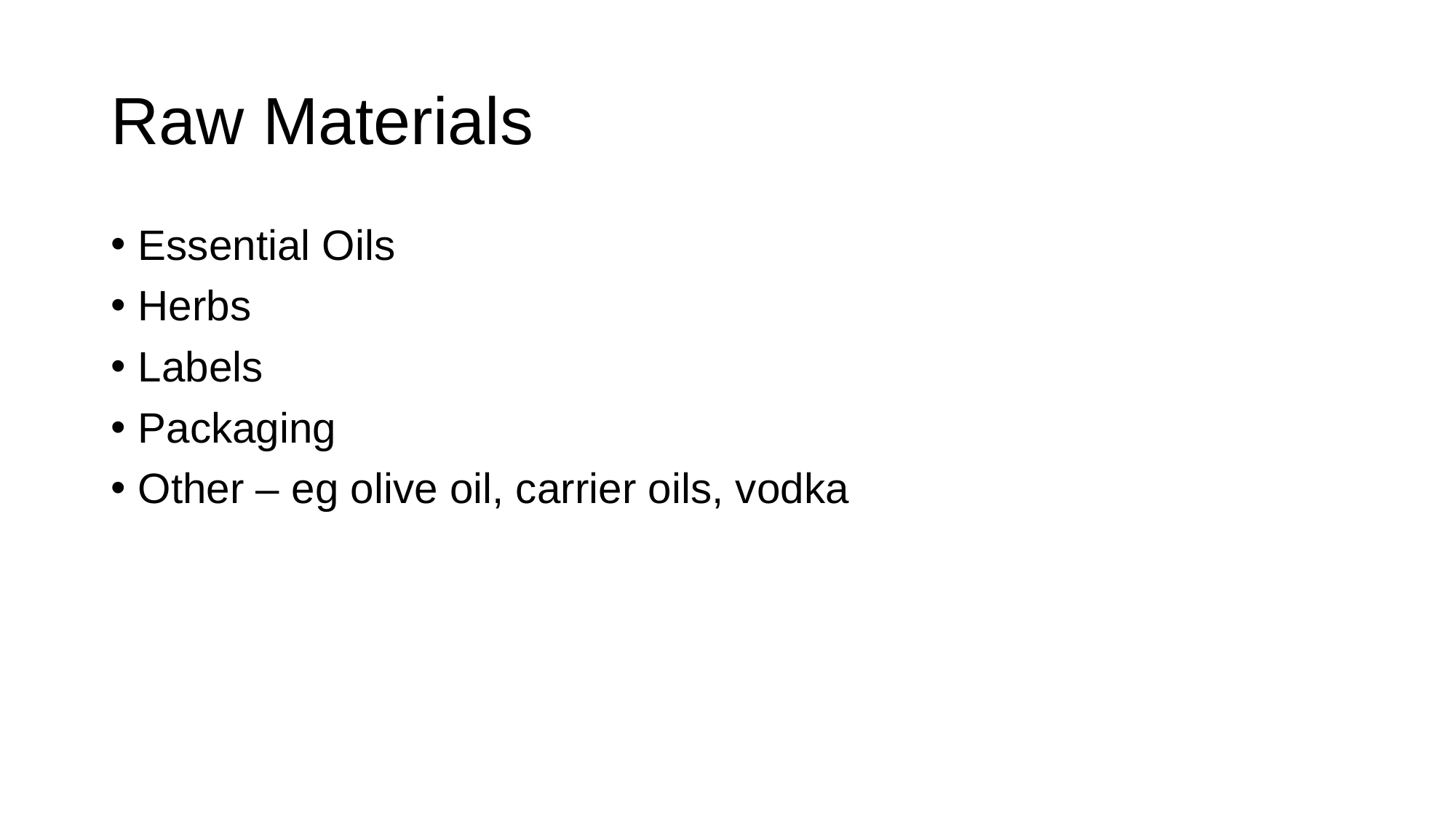

# Raw Materials
Essential Oils
Herbs
Labels
Packaging
Other – eg olive oil, carrier oils, vodka